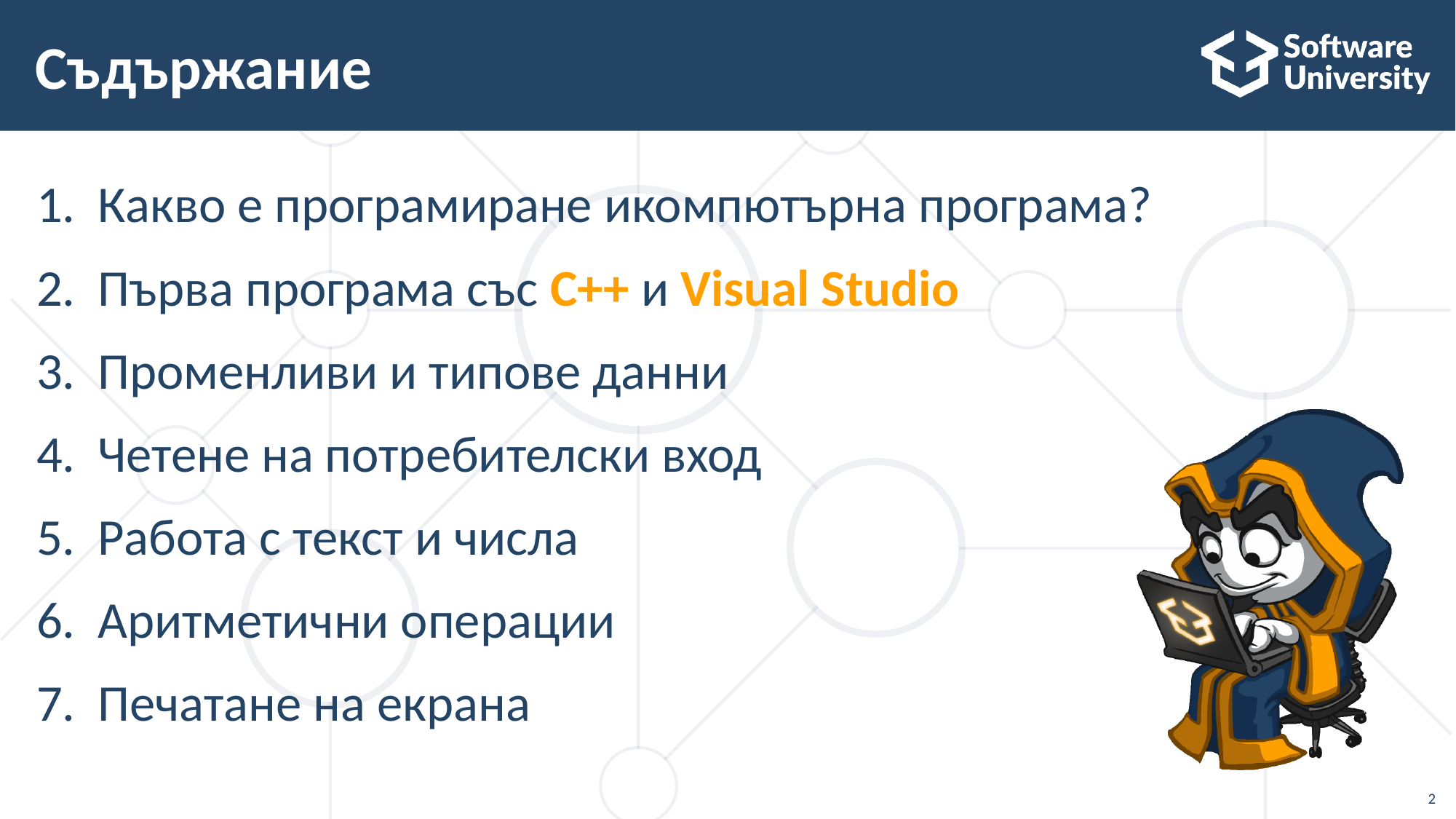

# Съдържание
Какво е програмиране икомпютърна програма?
Първа програма със C++ и Visual Studio
Променливи и типове данни
Четене на потребителски вход
Работа с текст и числа
Аритметични операции
Печатане на екрана
2